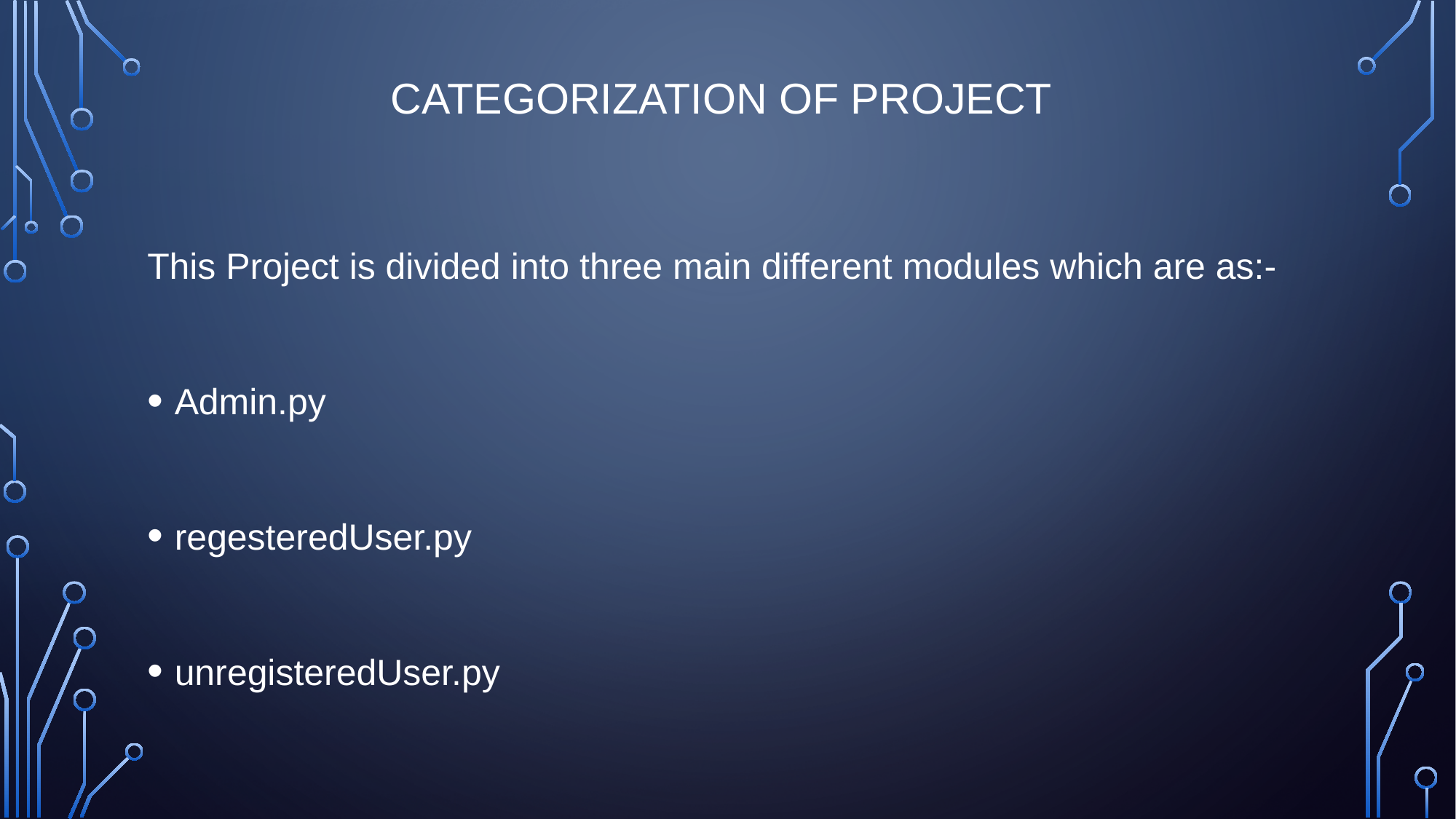

# Categorization of project
This Project is divided into three main different modules which are as:-

Admin.py

regesteredUser.py

unregisteredUser.py